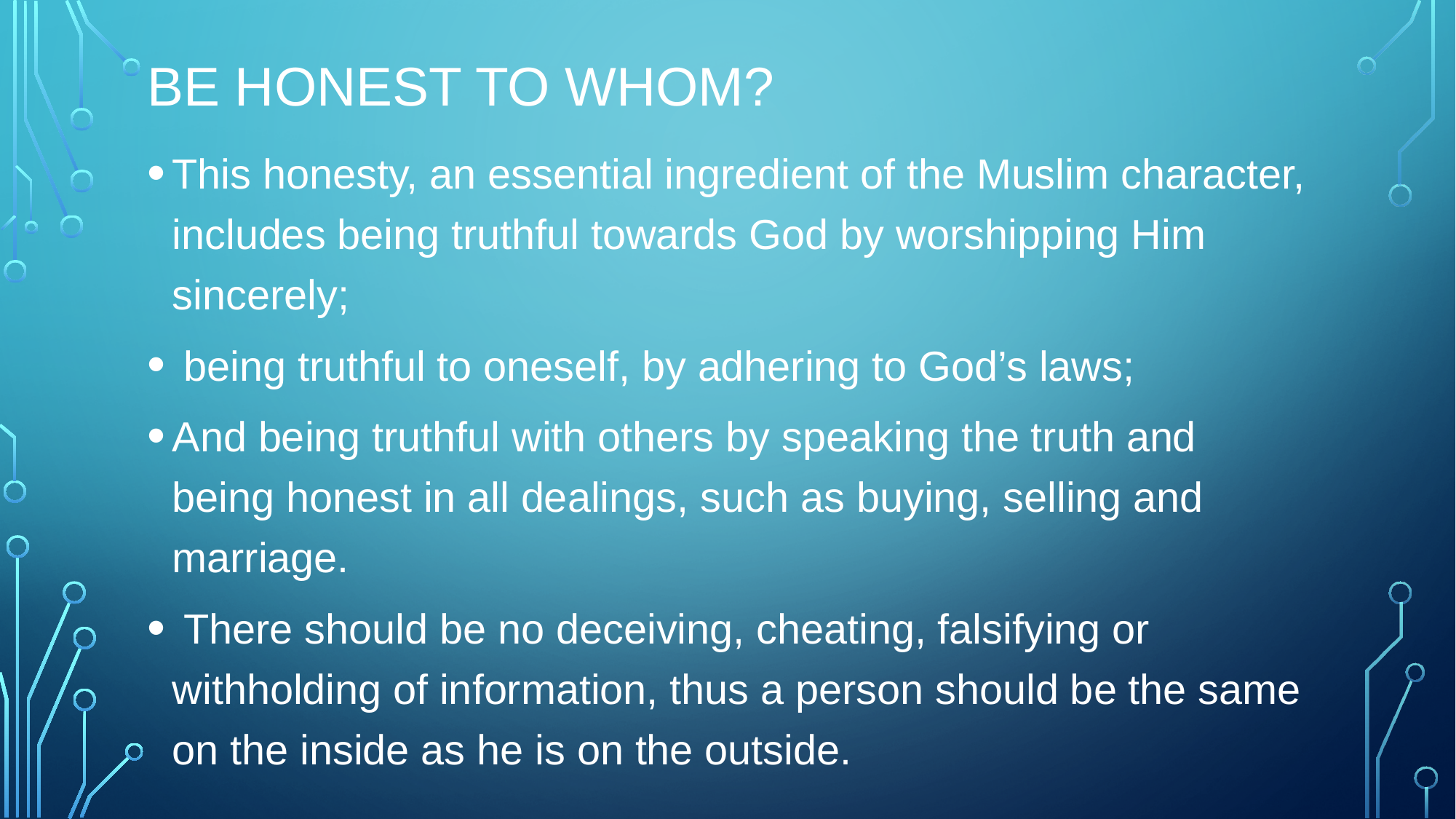

# Be honest to whom?
This honesty, an essential ingredient of the Muslim character, includes being truthful towards God by worshipping Him sincerely;
 being truthful to oneself, by adhering to God’s laws;
And being truthful with others by speaking the truth and being honest in all dealings, such as buying, selling and marriage.
 There should be no deceiving, cheating, falsifying or withholding of information, thus a person should be the same on the inside as he is on the outside.